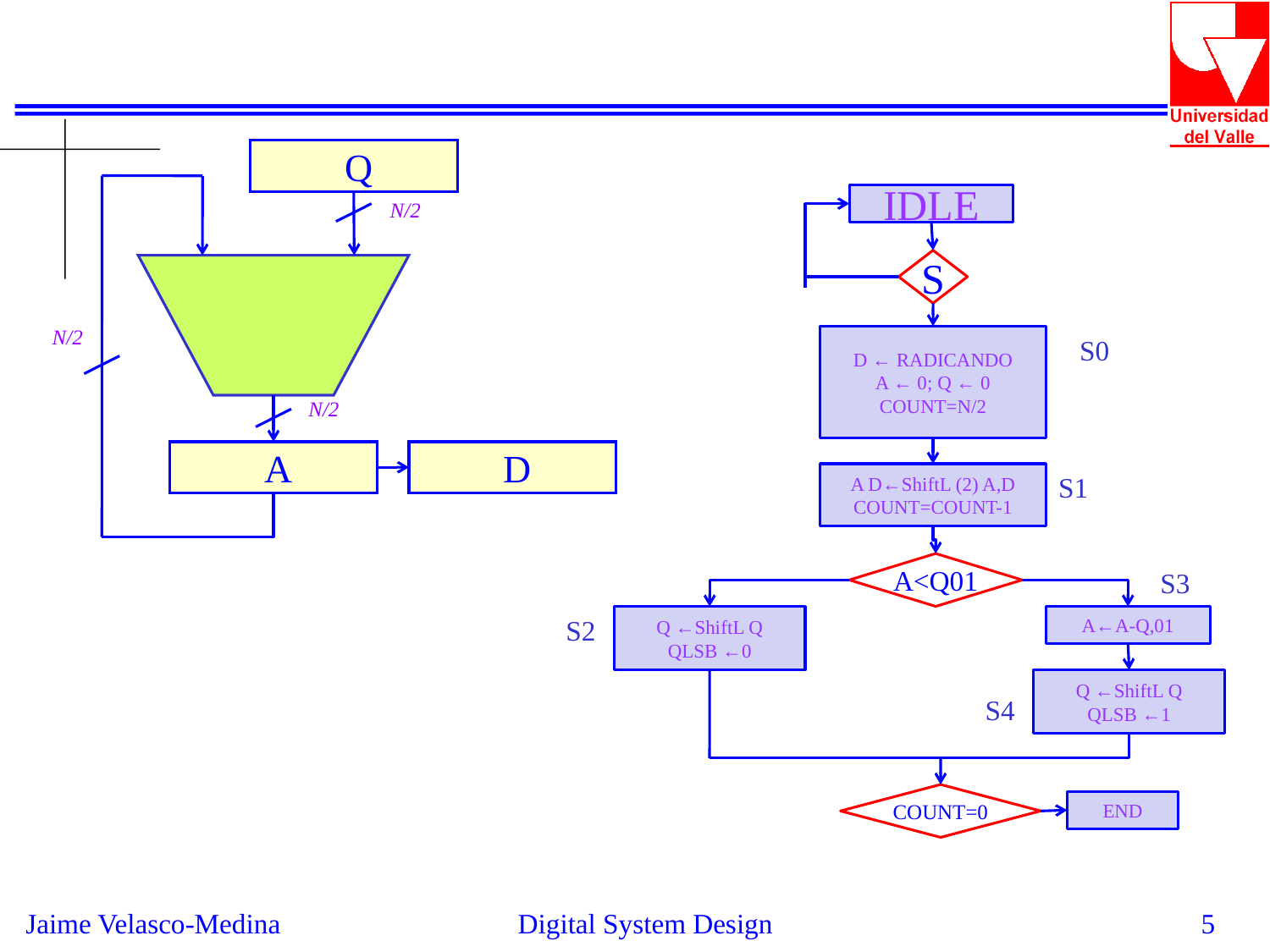

Q
IDLE
N/2

S

N/2
D ← RADICANDO
A ← 0; Q ← 0
COUNT=N/2
S0

N/2

 A
 D
A D←ShiftL (2) A,D
COUNT=COUNT-1
S1
A<Q01
S3
Q ←ShiftL Q
QLSB ←0
A←A-Q,01
S2
Q ←ShiftL Q
QLSB ←1
S4
COUNT=0
END